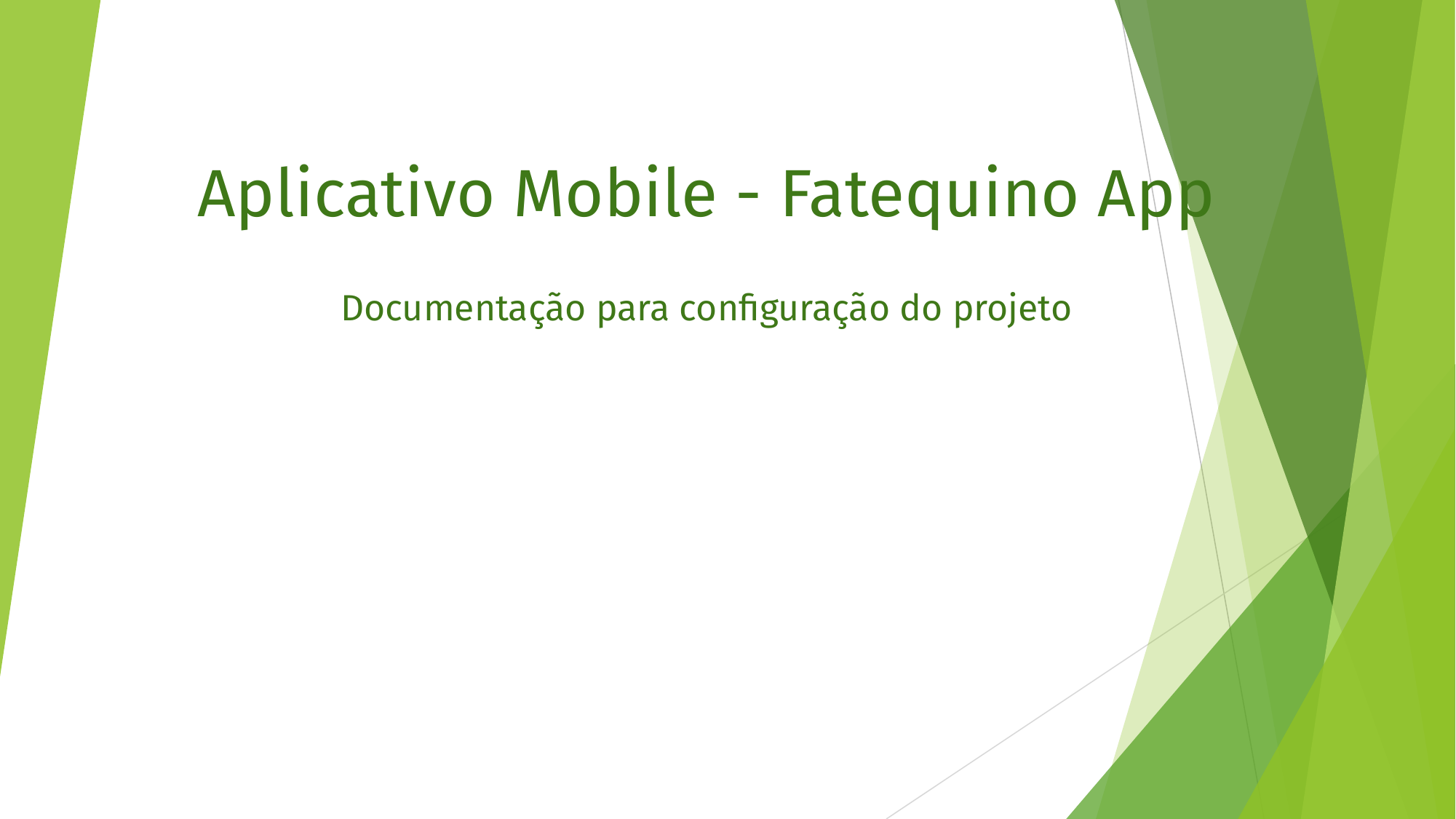

# Aplicativo Mobile - Fatequino App
Documentação para configuração do projeto